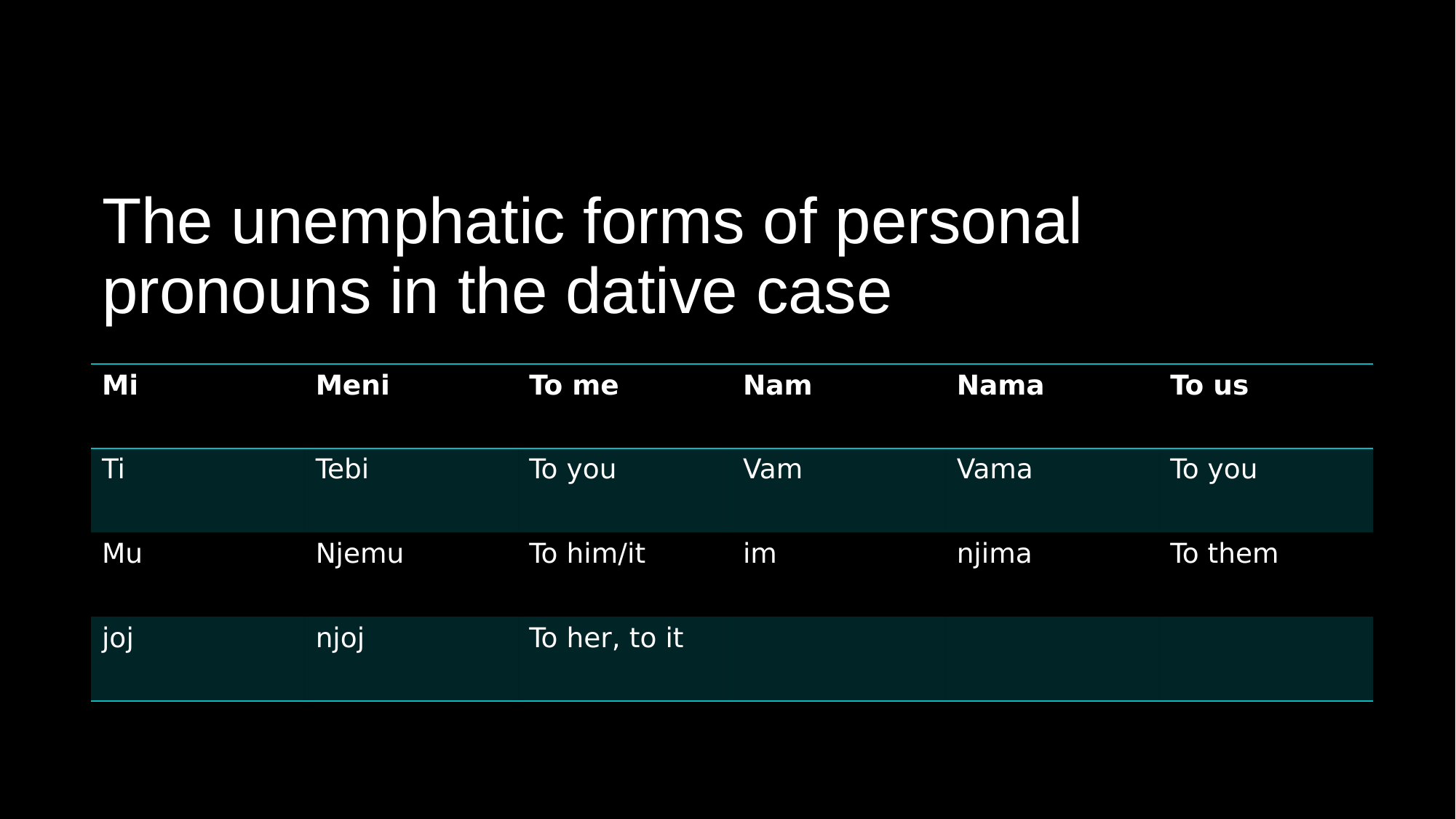

# The unemphatic forms of personal pronouns in the dative case
| Mi | Meni | To me | Nam | Nama | To us |
| --- | --- | --- | --- | --- | --- |
| Ti | Tebi | To you | Vam | Vama | To you |
| Mu | Njemu | To him/it | im | njima | To them |
| joj | njoj | To her, to it |  |  |  |